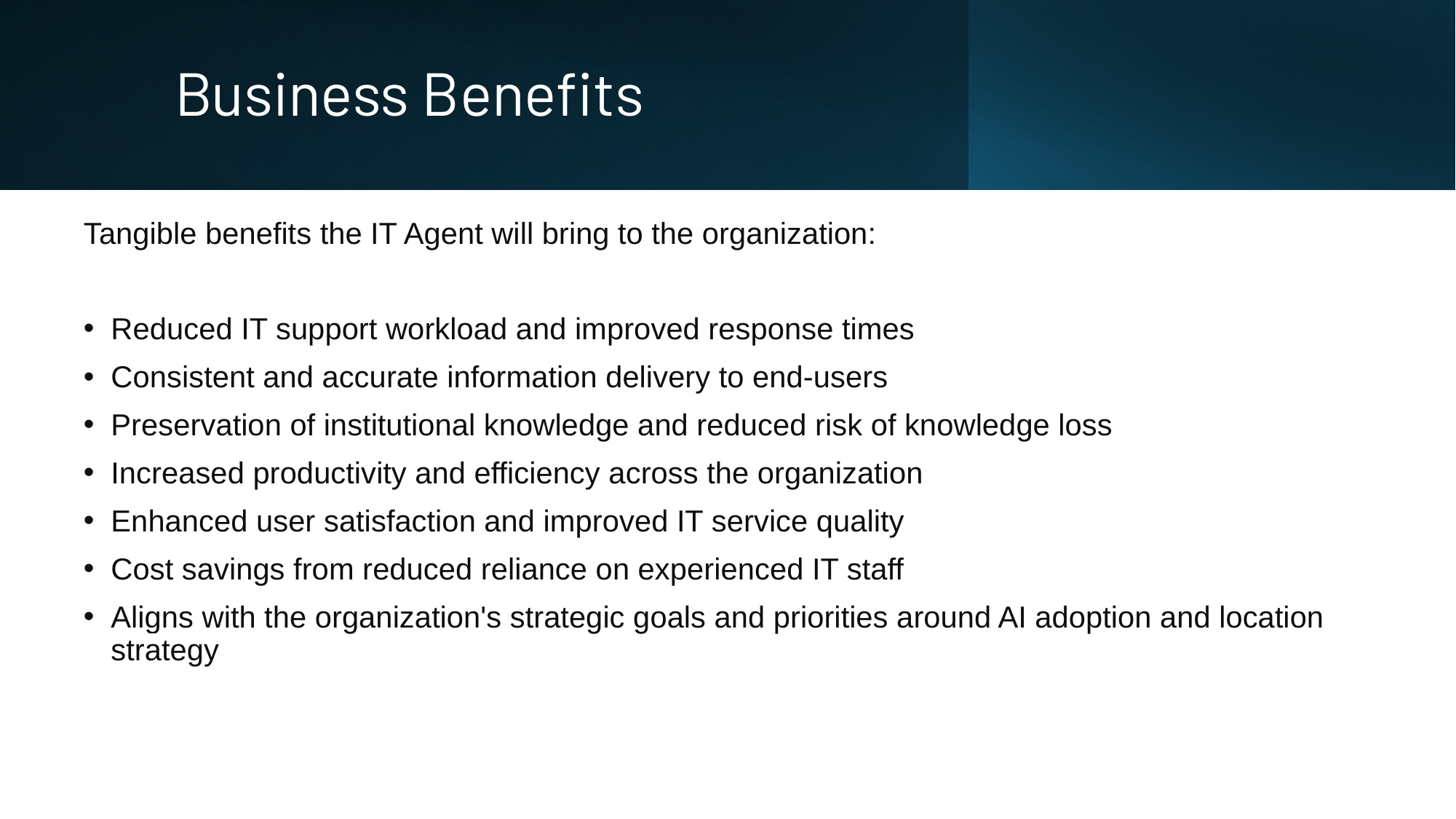

# Business Benefits
Tangible benefits the IT Agent will bring to the organization:

Reduced IT support workload and improved response times
Consistent and accurate information delivery to end-users
Preservation of institutional knowledge and reduced risk of knowledge loss
Increased productivity and efficiency across the organization
Enhanced user satisfaction and improved IT service quality
Cost savings from reduced reliance on experienced IT staff
Aligns with the organization's strategic goals and priorities around AI adoption and location strategy